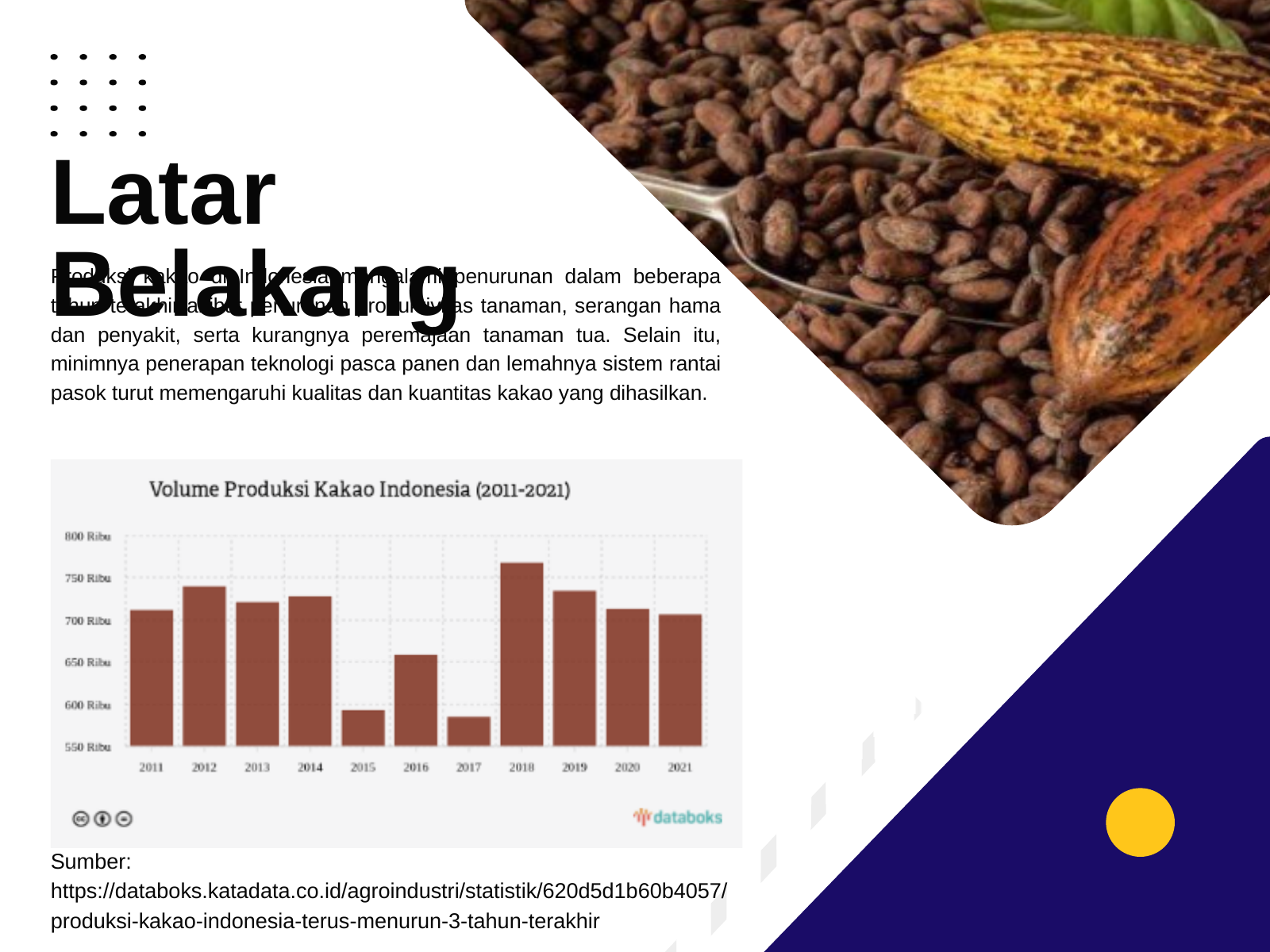

Latar Belakang
Produksi kakao di Indonesia mengalami penurunan dalam beberapa tahun terakhir akibat penurunan produktivitas tanaman, serangan hama dan penyakit, serta kurangnya peremajaan tanaman tua. Selain itu, minimnya penerapan teknologi pasca panen dan lemahnya sistem rantai pasok turut memengaruhi kualitas dan kuantitas kakao yang dihasilkan.

Sumber: https://databoks.katadata.co.id/agroindustri/statistik/620d5d1b60b4057/produksi-kakao-indonesia-terus-menurun-3-tahun-terakhir